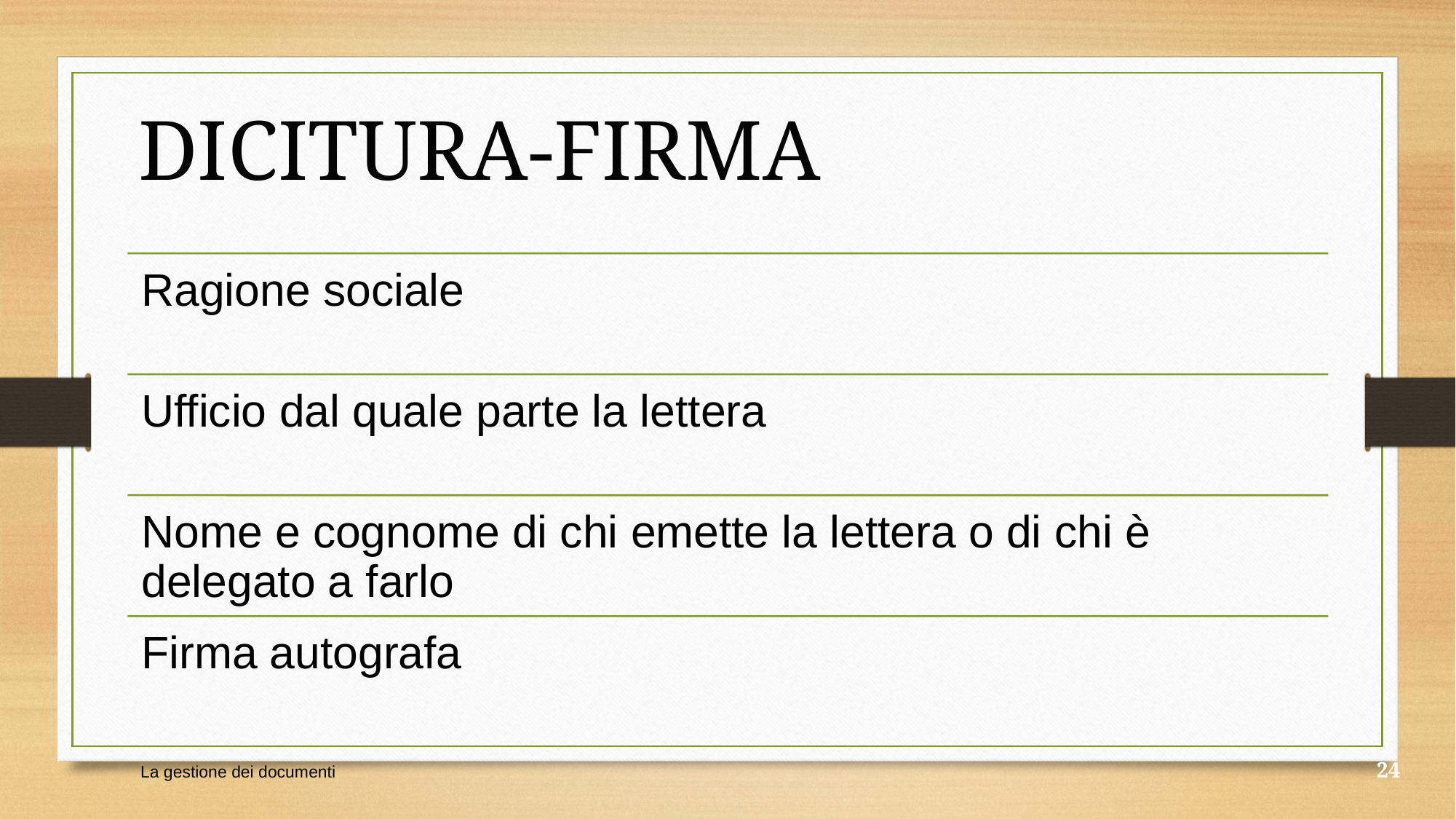

Dicitura-firma

Ragione sociale

Ufficio dal quale parte la lettera

Nome e cognome di chi emette la lettera o di chi è delegato a farlo

Firma autografa
La gestione dei documenti
24